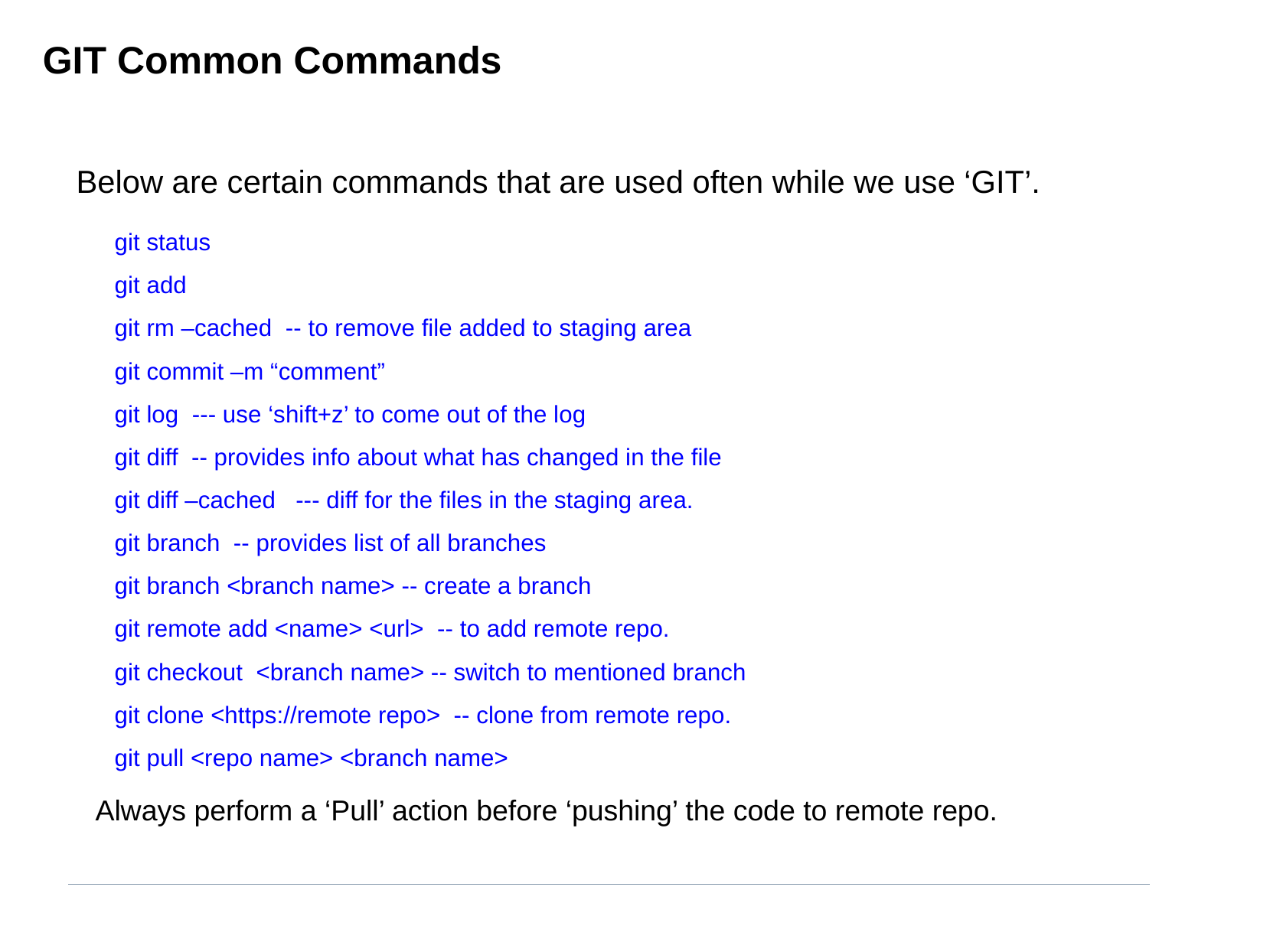

GIT Common Commands
Below are certain commands that are used often while we use ‘GIT’.
git status
git add
git rm –cached  -- to remove file added to staging area
git commit –m “comment”
git log  --- use ‘shift+z’ to come out of the log
git diff  -- provides info about what has changed in the file
git diff –cached   --- diff for the files in the staging area.
git branch  -- provides list of all branches
git branch <branch name> -- create a branch
git remote add <name> <url>  -- to add remote repo.
git checkout  <branch name> -- switch to mentioned branch
git clone <https://remote repo>  -- clone from remote repo.
git pull <repo name> <branch name>
Always perform a ‘Pull’ action before ‘pushing’ the code to remote repo.